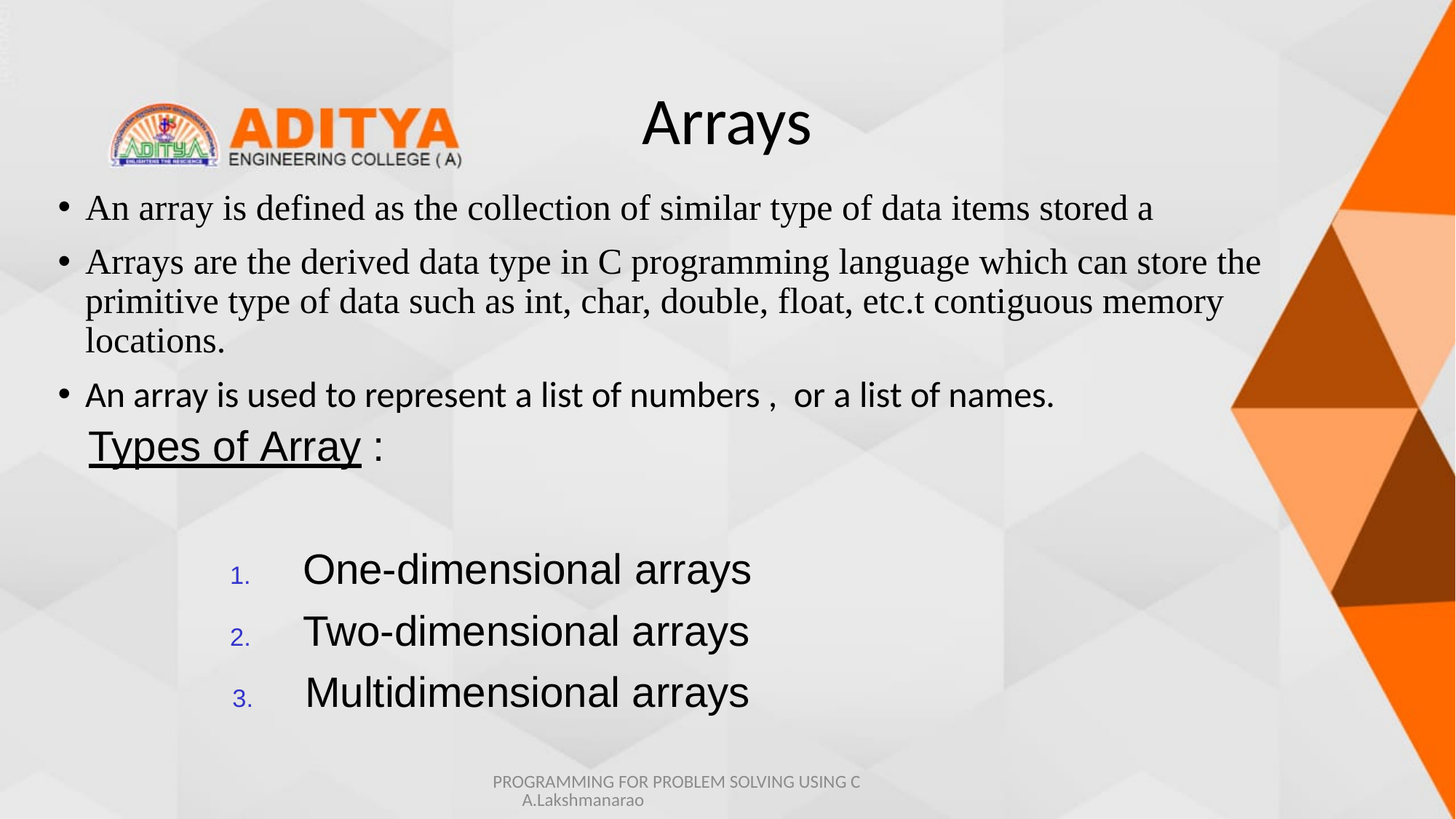

# Arrays
An array is defined as the collection of similar type of data items stored a
Arrays are the derived data type in C programming language which can store the primitive type of data such as int, char, double, float, etc.t contiguous memory locations.
An array is used to represent a list of numbers ,  or a list of names.

Types of Array :
One-dimensional arrays
Two-dimensional arrays
Multidimensional arrays
PROGRAMMING FOR PROBLEM SOLVING USING C                               A.Lakshmanarao